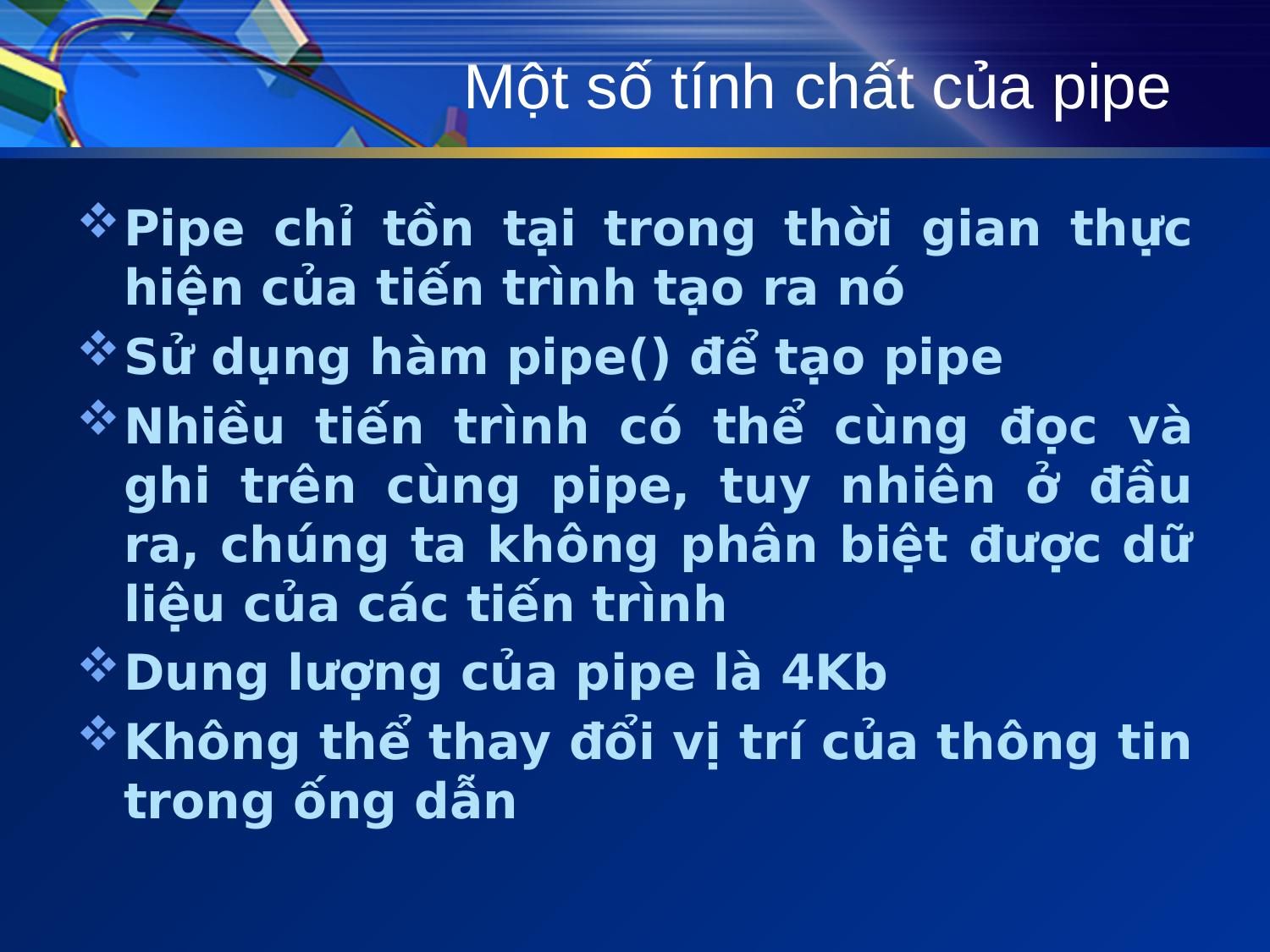

# Một số tính chất của pipe
Pipe chỉ tồn tại trong thời gian thực hiện của tiến trình tạo ra nó
Sử dụng hàm pipe() để tạo pipe
Nhiều tiến trình có thể cùng đọc và ghi trên cùng pipe, tuy nhiên ở đầu ra, chúng ta không phân biệt được dữ liệu của các tiến trình
Dung lượng của pipe là 4Kb
Không thể thay đổi vị trí của thông tin trong ống dẫn